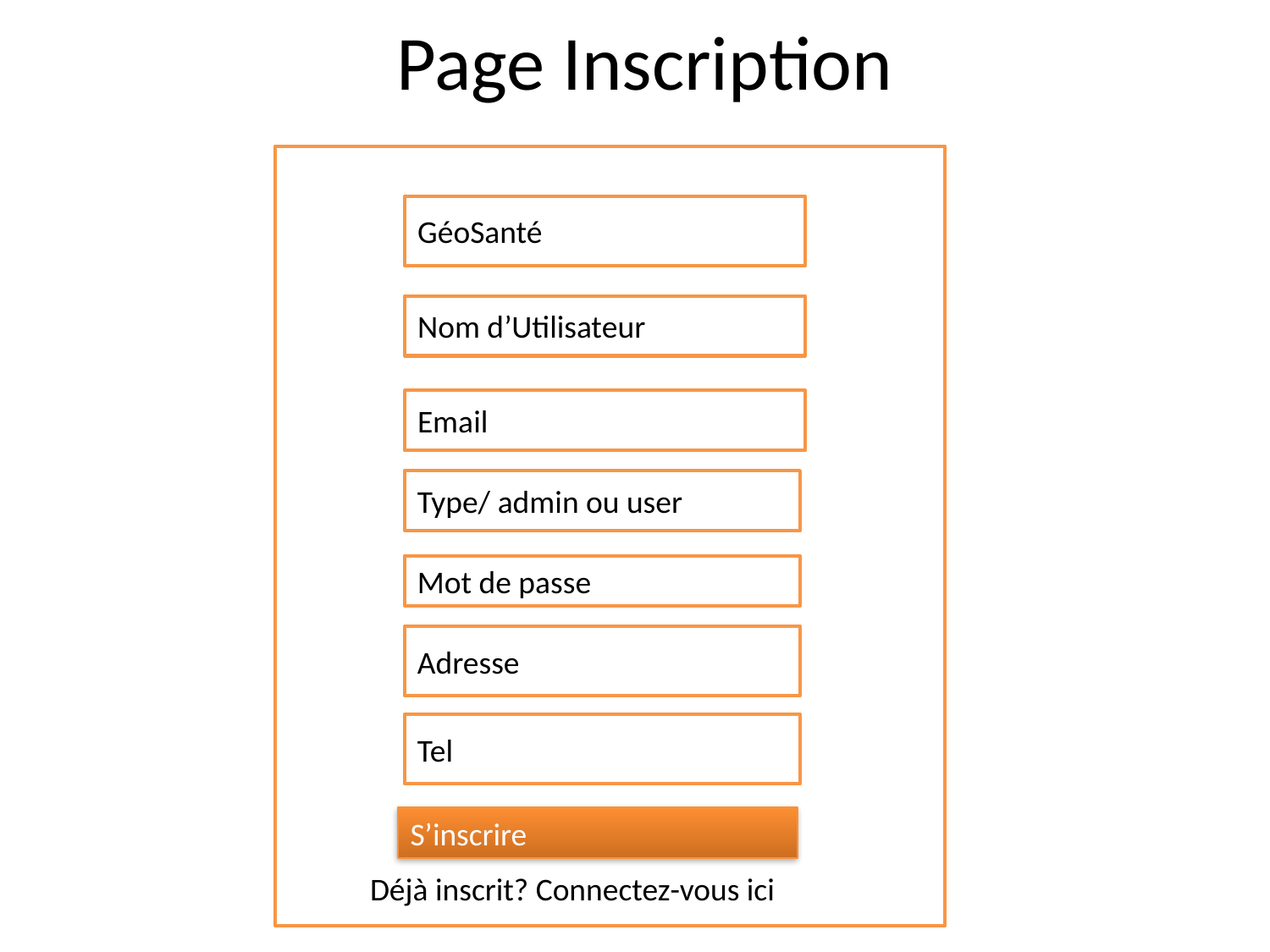

# Page Inscription

GéoSanté
Nom d’Utilisateur
Email
Type/ admin ou user
Mot de passe
Adresse
Tel
S’inscrire
Déjà inscrit? Connectez-vous ici